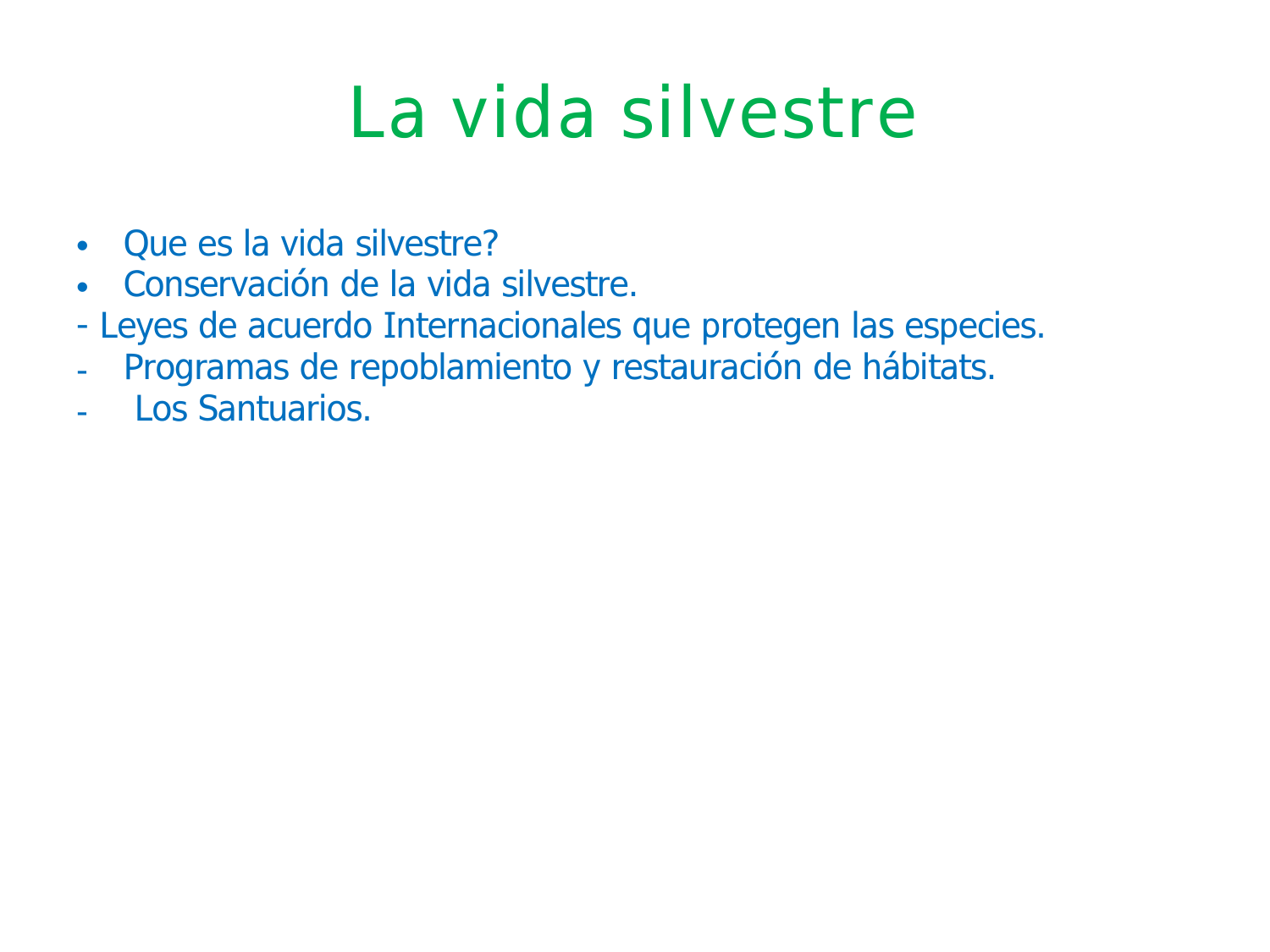

La vida silvestre
Que es la vida silvestre?
Conservación de la vida silvestre.
- Leyes de acuerdo Internacionales que protegen las especies.
Programas de repoblamiento y restauración de hábitats.
 Los Santuarios.